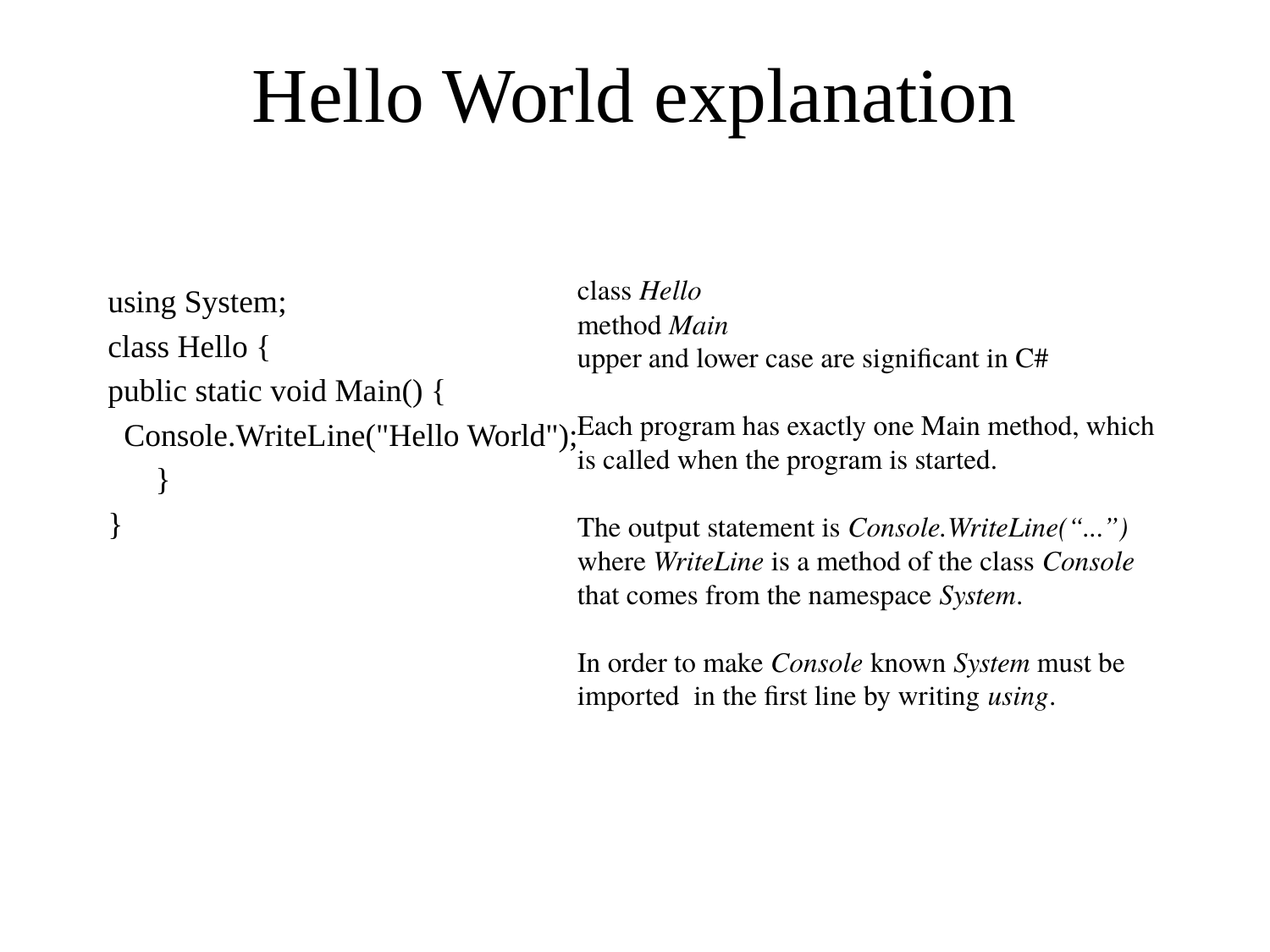

# Hello World explanation
class Hello
method Main
upper and lower case are significant in C#

Each program has exactly one Main method, which is called when the program is started.

The output statement is Console.WriteLine(“...”) where WriteLine is a method of the class Console that comes from the namespace System.

In order to make Console known System must be imported  in the first line by writing using.
using System;
class Hello {
public static void Main() {
  Console.WriteLine("Hello World");
	}
}